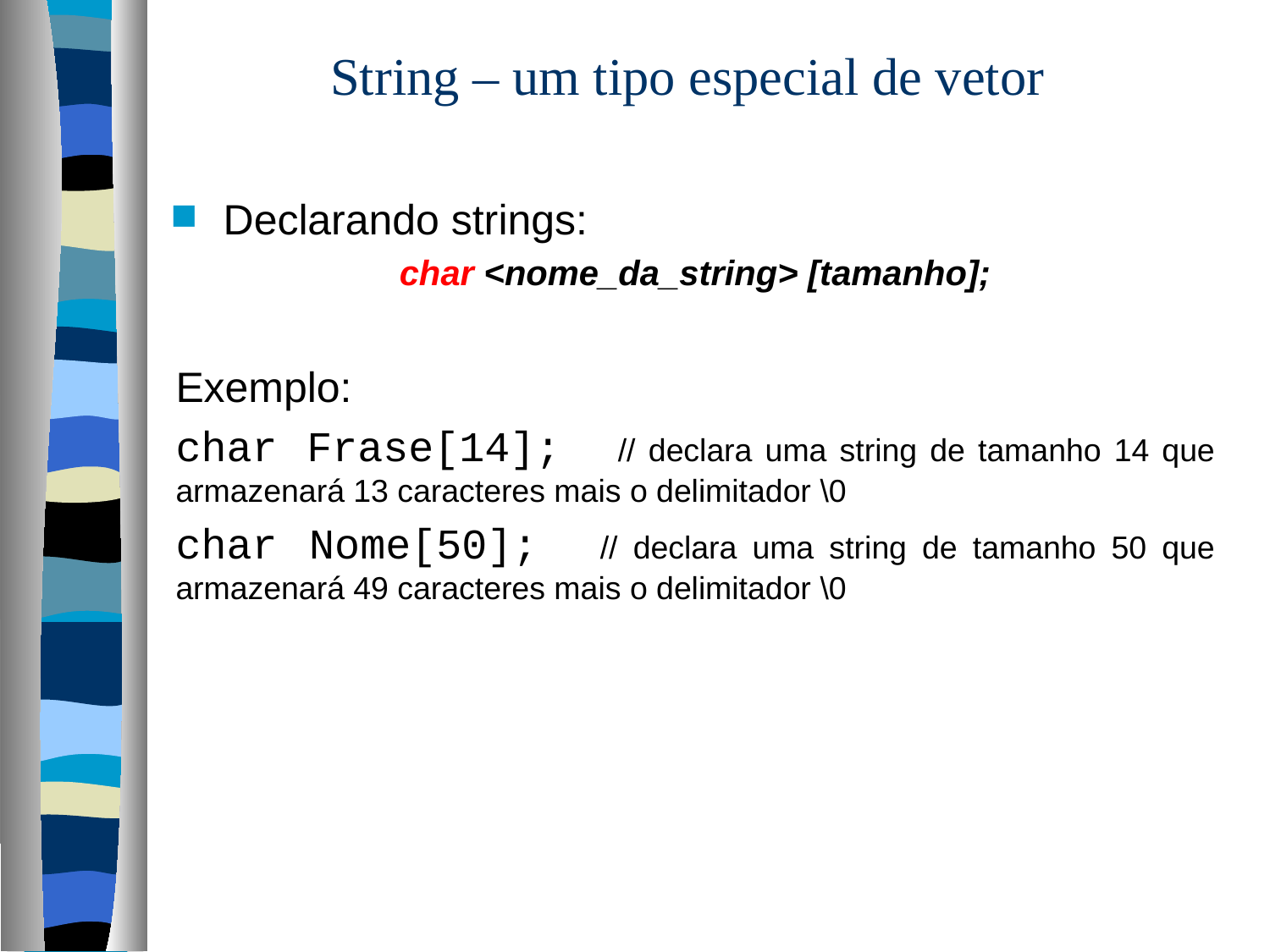

# String – um tipo especial de vetor
Declarando strings:
char <nome_da_string> [tamanho];

Exemplo:
char Frase[14];   // declara uma string de tamanho 14 que armazenará 13 caracteres mais o delimitador \0
char Nome[50];   // declara uma string de tamanho 50 que armazenará 49 caracteres mais o delimitador \0